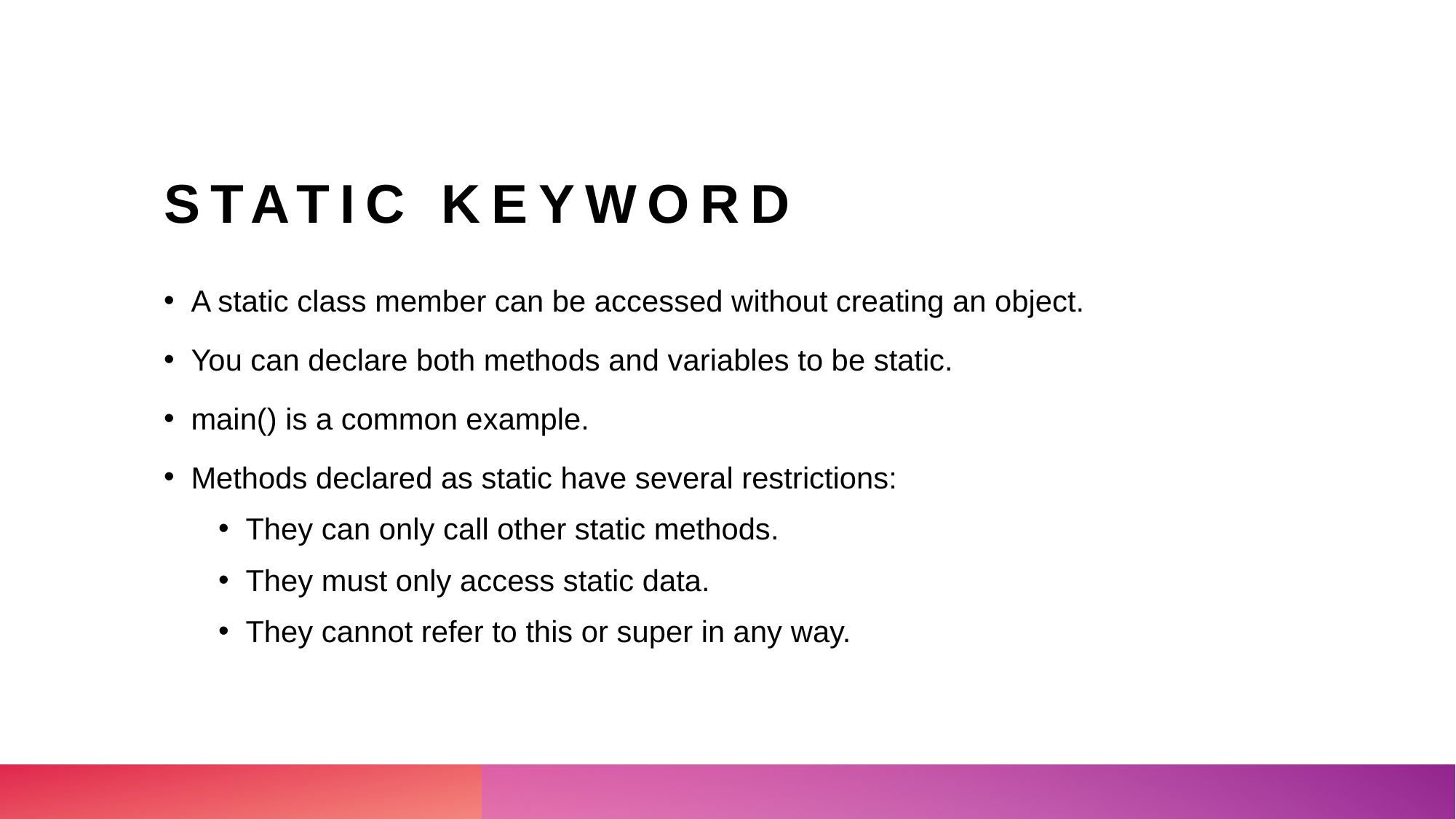

# Static keyword
A static class member can be accessed without creating an object.
You can declare both methods and variables to be static.
main() is a common example.
Methods declared as static have several restrictions:
They can only call other static methods.
They must only access static data.
They cannot refer to this or super in any way.